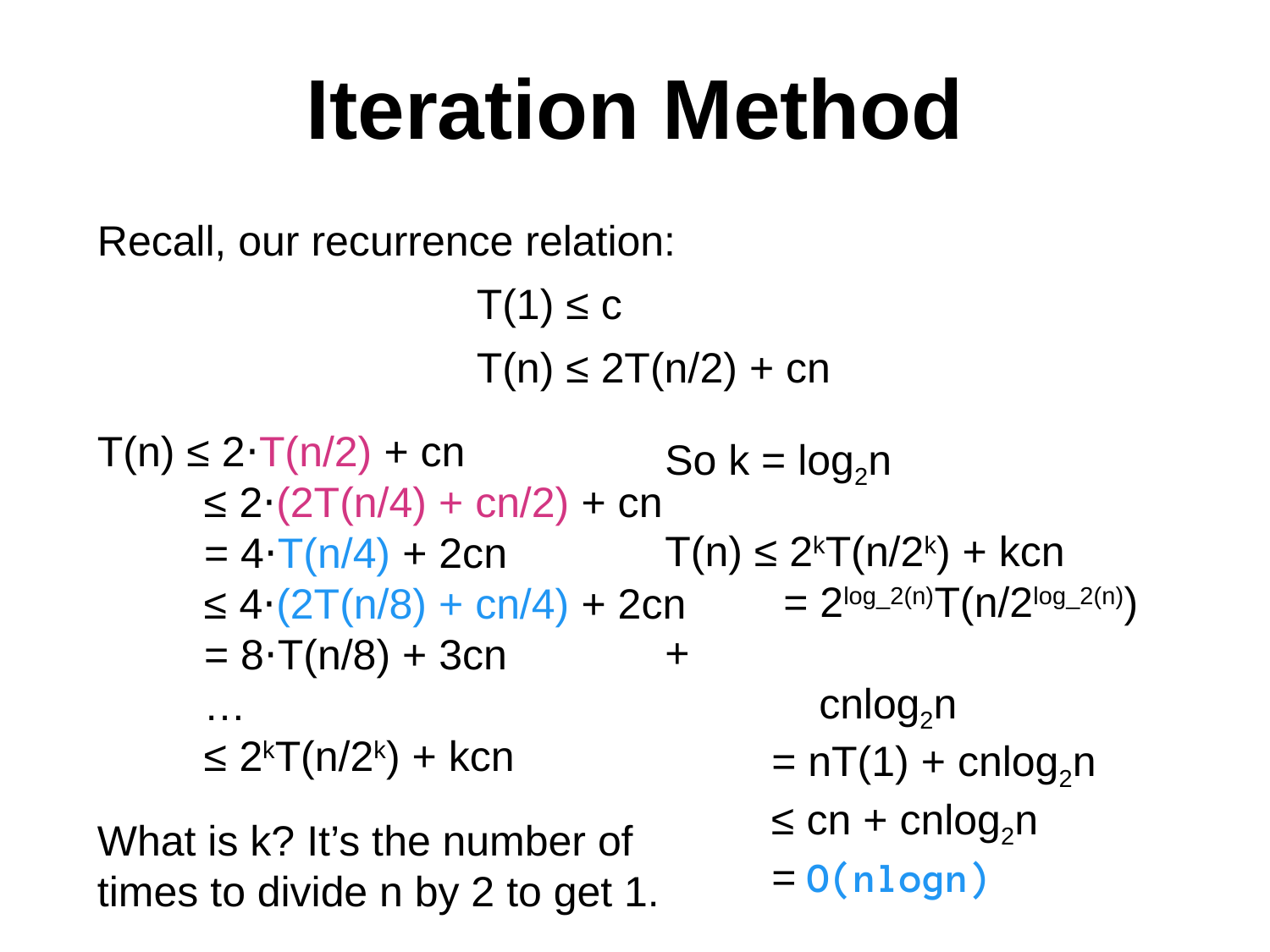

Iteration Method
Recall, our recurrence relation:

                                T(1) ≤ c

                                T(n) ≤ 2T(n/2) + cn

T(n) ≤ 2⋅T(n/2) + cn
         ≤ 2⋅(2T(n/4) + cn/2) + cn
         = 4⋅T(n/4) + 2cn
         ≤ 4⋅(2T(n/8) + cn/4) + 2cn
         = 8⋅T(n/8) + 3cn
         …
         ≤ 2kT(n/2k) + kcn

What is k? It’s the number of
times to divide n by 2 to get 1.

So k = log2n

T(n) ≤ 2kT(n/2k) + kcn
          = 2log_2(n)T(n/2log_2(n)) +
             cnlog2n
         = nT(1) + cnlog2n
         ≤ cn + cnlog2n
         = O(nlogn)